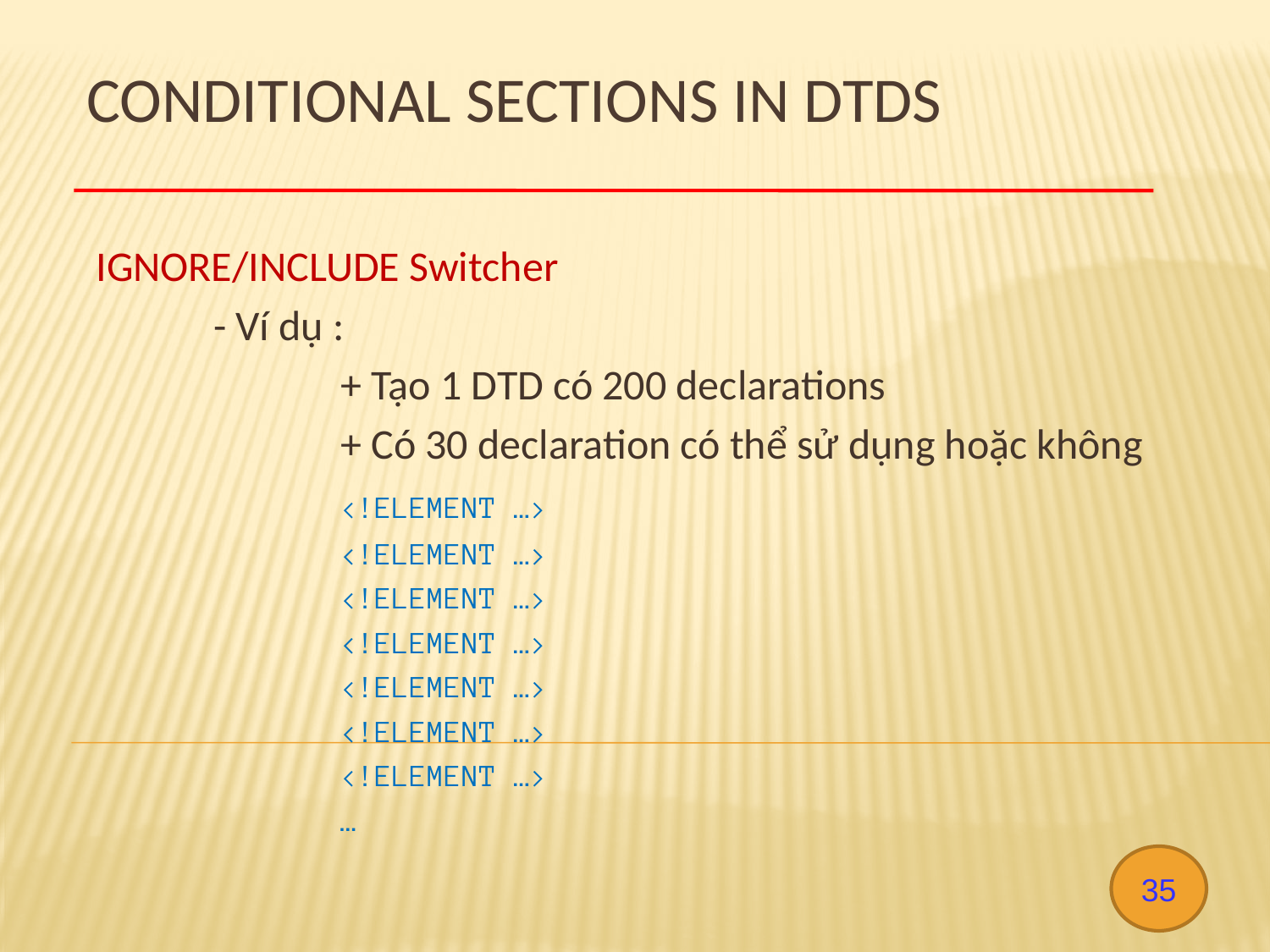

# CONDITIONAL SECTIONS IN DTDS
 IGNORE/INCLUDE Switcher
	- Ví dụ :
		+ Tạo 1 DTD có 200 declarations
		+ Có 30 declaration có thể sử dụng hoặc không
		<!ELEMENT …>
		<!ELEMENT …>
		<!ELEMENT …>
		<!ELEMENT …>
		<!ELEMENT …>
		<!ELEMENT …>
		<!ELEMENT …>
		…

35